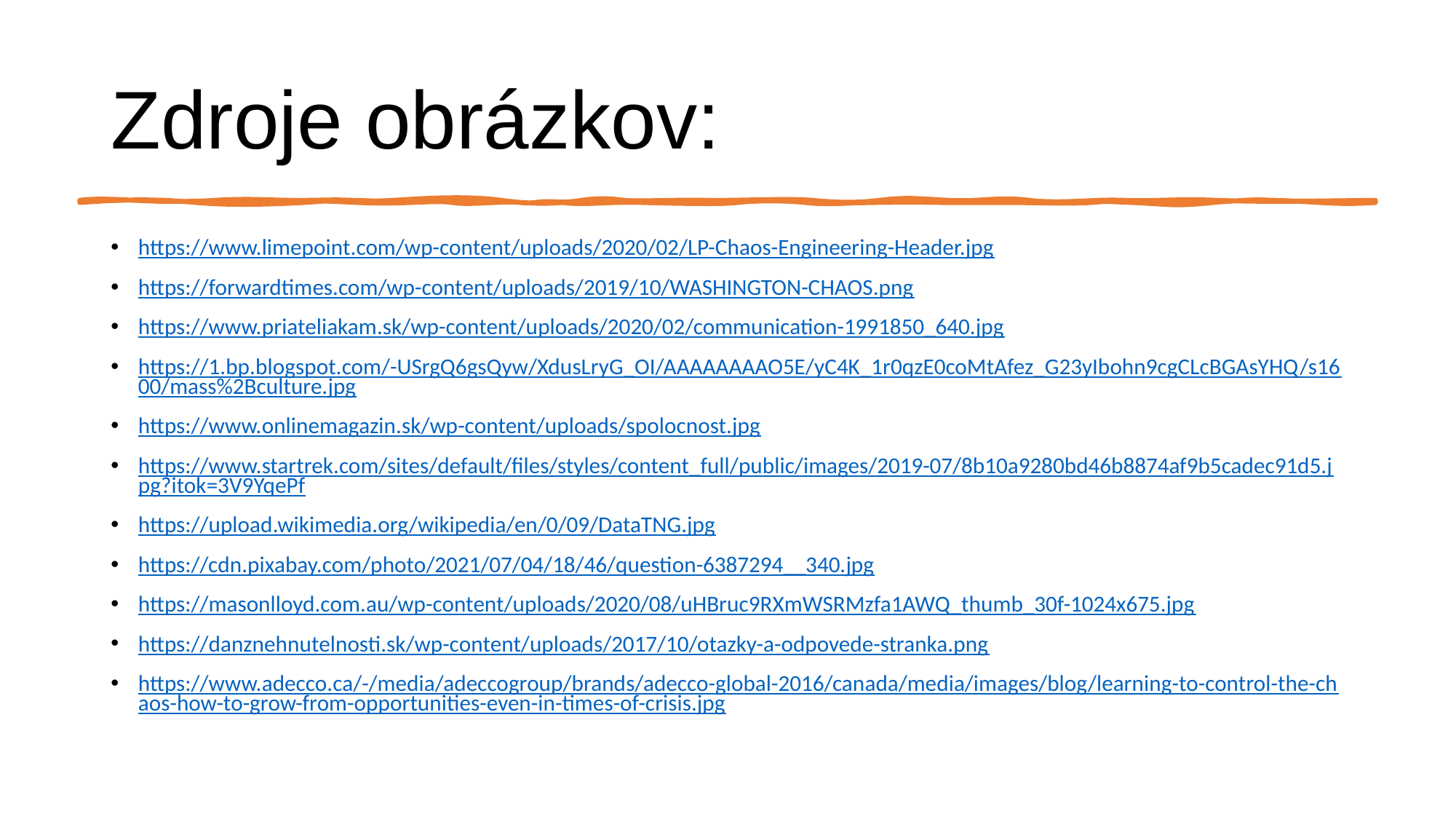

# Zdroje obrázkov:

https://www.limepoint.com/wp-content/uploads/2020/02/LP-Chaos-Engineering-Header.jpg
https://forwardtimes.com/wp-content/uploads/2019/10/WASHINGTON-CHAOS.png
https://www.priateliakam.sk/wp-content/uploads/2020/02/communication-1991850_640.jpg
https://1.bp.blogspot.com/-USrgQ6gsQyw/XdusLryG_OI/AAAAAAAAO5E/yC4K_1r0qzE0coMtAfez_G23yIbohn9cgCLcBGAsYHQ/s1600/mass%2Bculture.jpg
https://www.onlinemagazin.sk/wp-content/uploads/spolocnost.jpg
https://www.startrek.com/sites/default/files/styles/content_full/public/images/2019-07/8b10a9280bd46b8874af9b5cadec91d5.jpg?itok=3V9YqePf
https://upload.wikimedia.org/wikipedia/en/0/09/DataTNG.jpg
https://cdn.pixabay.com/photo/2021/07/04/18/46/question-6387294__340.jpg
https://masonlloyd.com.au/wp-content/uploads/2020/08/uHBruc9RXmWSRMzfa1AWQ_thumb_30f-1024x675.jpg
https://danznehnutelnosti.sk/wp-content/uploads/2017/10/otazky-a-odpovede-stranka.png
https://www.adecco.ca/-/media/adeccogroup/brands/adecco-global-2016/canada/media/images/blog/learning-to-control-the-chaos-how-to-grow-from-opportunities-even-in-times-of-crisis.jpg